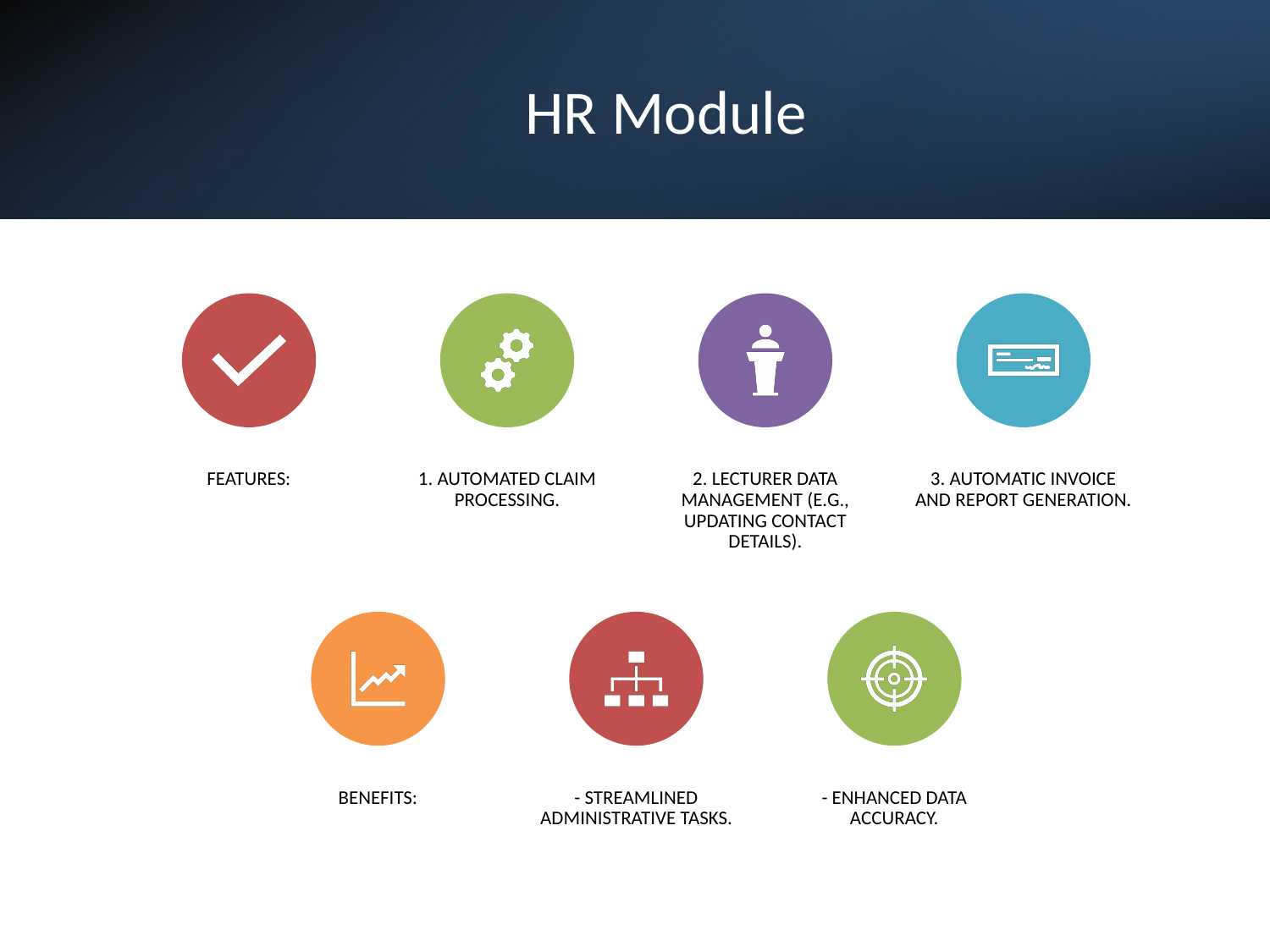

# HR Module
Features:
1. Automated claim processing.
2. Lecturer data management (e.g., updating contact details).
3. Automatic invoice and report generation.
Benefits:
- Streamlined administrative tasks.
- Enhanced data accuracy.